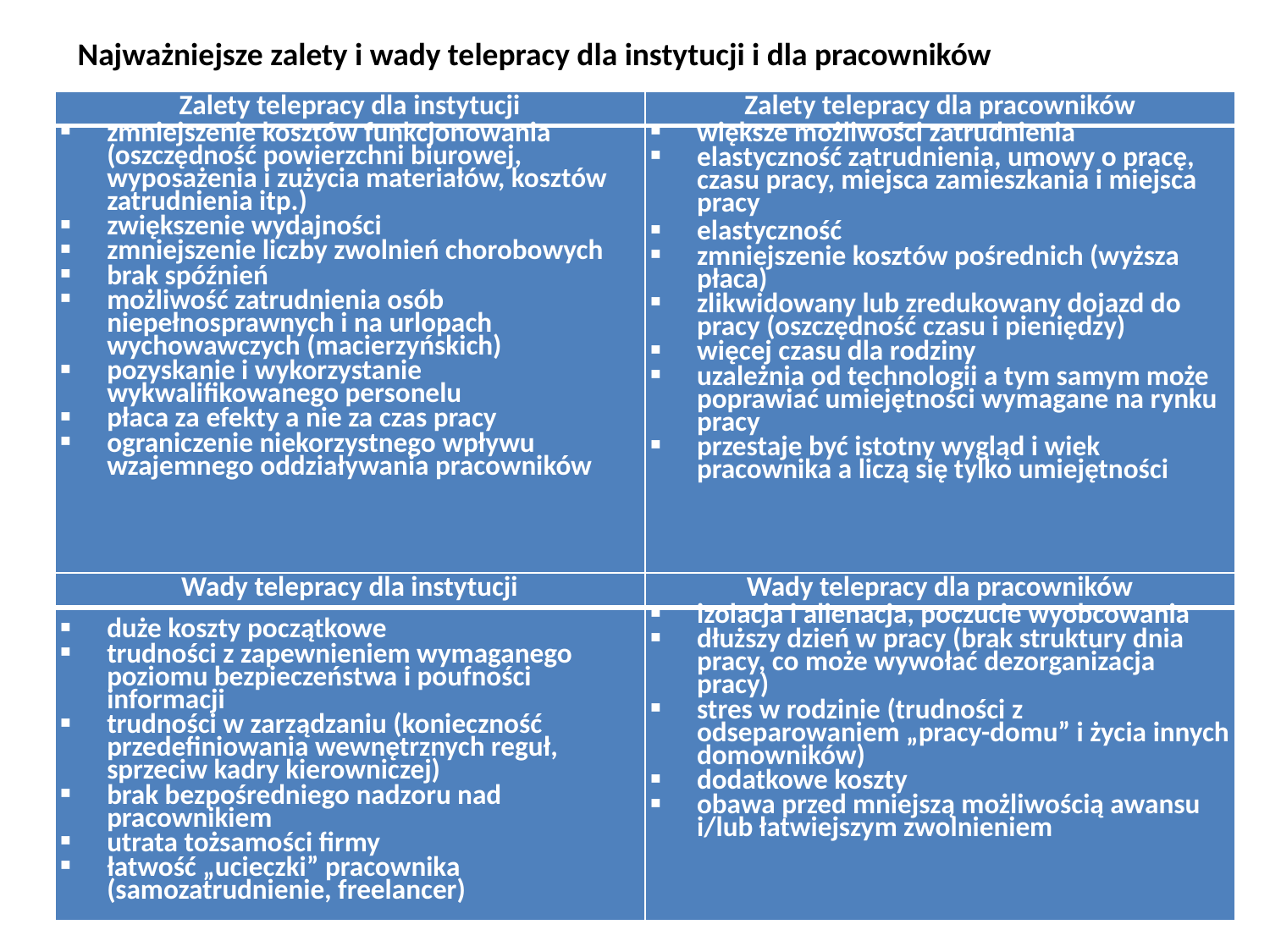

# Najważniejsze zalety i wady telepracy dla instytucji i dla pracowników
| Zalety telepracy dla instytucji | Zalety telepracy dla pracowników |
| --- | --- |
| zmniejszenie kosztów funkcjonowania (oszczędność powierzchni biurowej, wyposażenia i zużycia materiałów, kosztów zatrudnienia itp.) zwiększenie wydajności zmniejszenie liczby zwolnień chorobowych brak spóźnień możliwość zatrudnienia osób niepełnosprawnych i na urlopach wychowawczych (macierzyńskich) pozyskanie i wykorzystanie wykwalifikowanego personelu płaca za efekty a nie za czas pracy ograniczenie niekorzystnego wpływu wzajemnego oddziaływania pracowników | większe możliwości zatrudnienia elastyczność zatrudnienia, umowy o pracę, czasu pracy, miejsca zamieszkania i miejsca pracy elastyczność zmniejszenie kosztów pośrednich (wyższa płaca) zlikwidowany lub zredukowany dojazd do pracy (oszczędność czasu i pieniędzy) więcej czasu dla rodziny uzależnia od technologii a tym samym może poprawiać umiejętności wymagane na rynku pracy przestaje być istotny wygląd i wiek pracownika a liczą się tylko umiejętności |
| Wady telepracy dla instytucji | Wady telepracy dla pracowników |
| duże koszty początkowe trudności z zapewnieniem wymaganego poziomu bezpieczeństwa i poufności informacji trudności w zarządzaniu (konieczność przedefiniowania wewnętrznych reguł, sprzeciw kadry kierowniczej) brak bezpośredniego nadzoru nad pracownikiem utrata tożsamości firmy łatwość „ucieczki” pracownika (samozatrudnienie, freelancer) | izolacja i alienacja, poczucie wyobcowania dłuższy dzień w pracy (brak struktury dnia pracy, co może wywołać dezorganizacja pracy) stres w rodzinie (trudności z odseparowaniem „pracy-domu” i życia innych domowników) dodatkowe koszty obawa przed mniejszą możliwością awansu i/lub łatwiejszym zwolnieniem |